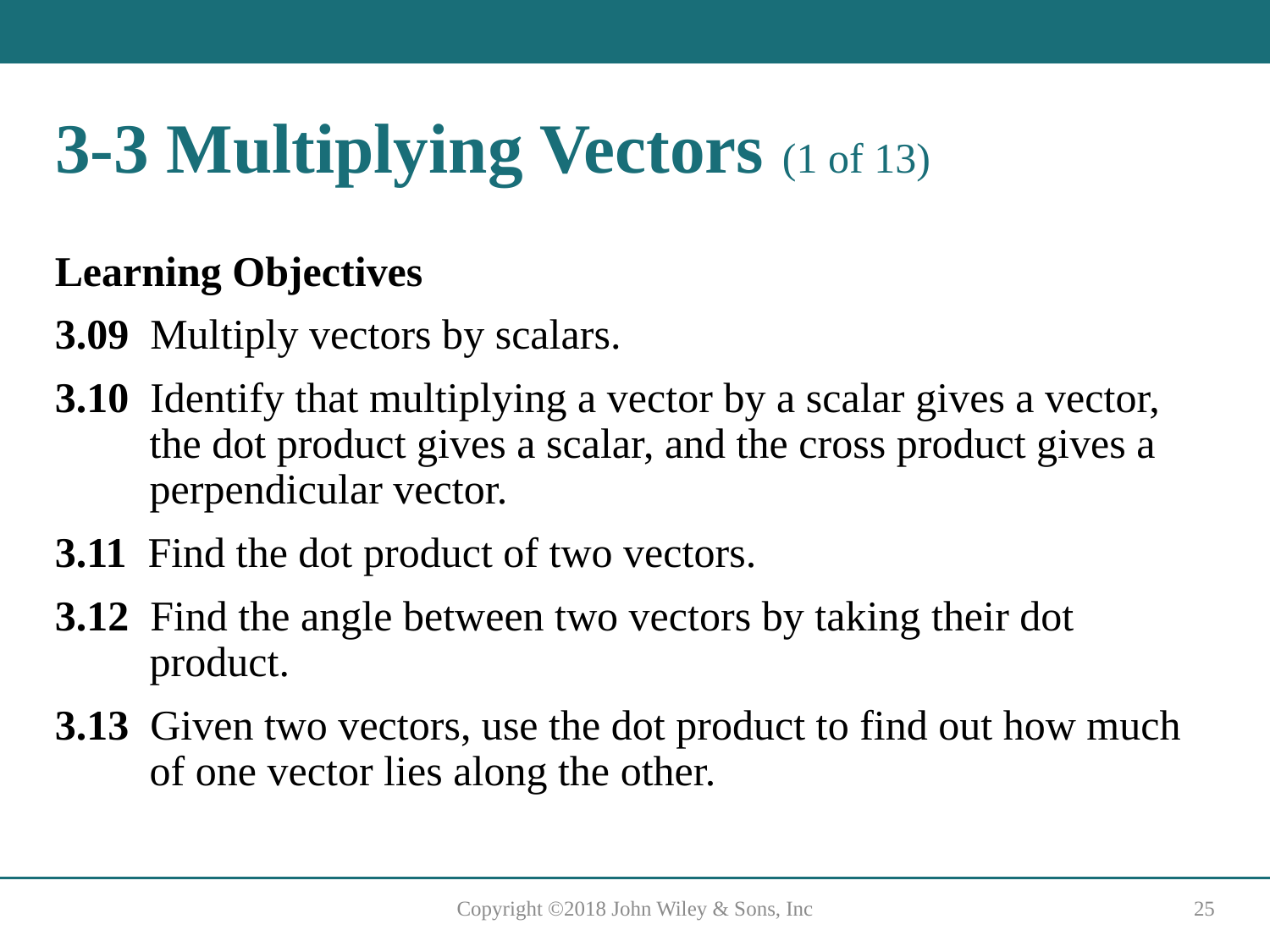

# 3-3 Multiplying Vectors (1 of 13)
Learning Objectives
3.09  Multiply vectors by scalars.
3.10  Identify that multiplying a vector by a scalar gives a vector, the dot product gives a scalar, and the cross product gives a perpendicular vector.
3.11  Find the dot product of two vectors.
3.12  Find the angle between two vectors by taking their dot product.
3.13  Given two vectors, use the dot product to find out how much of one vector lies along the other.
Copyright ©2018 John Wiley & Sons, Inc
25